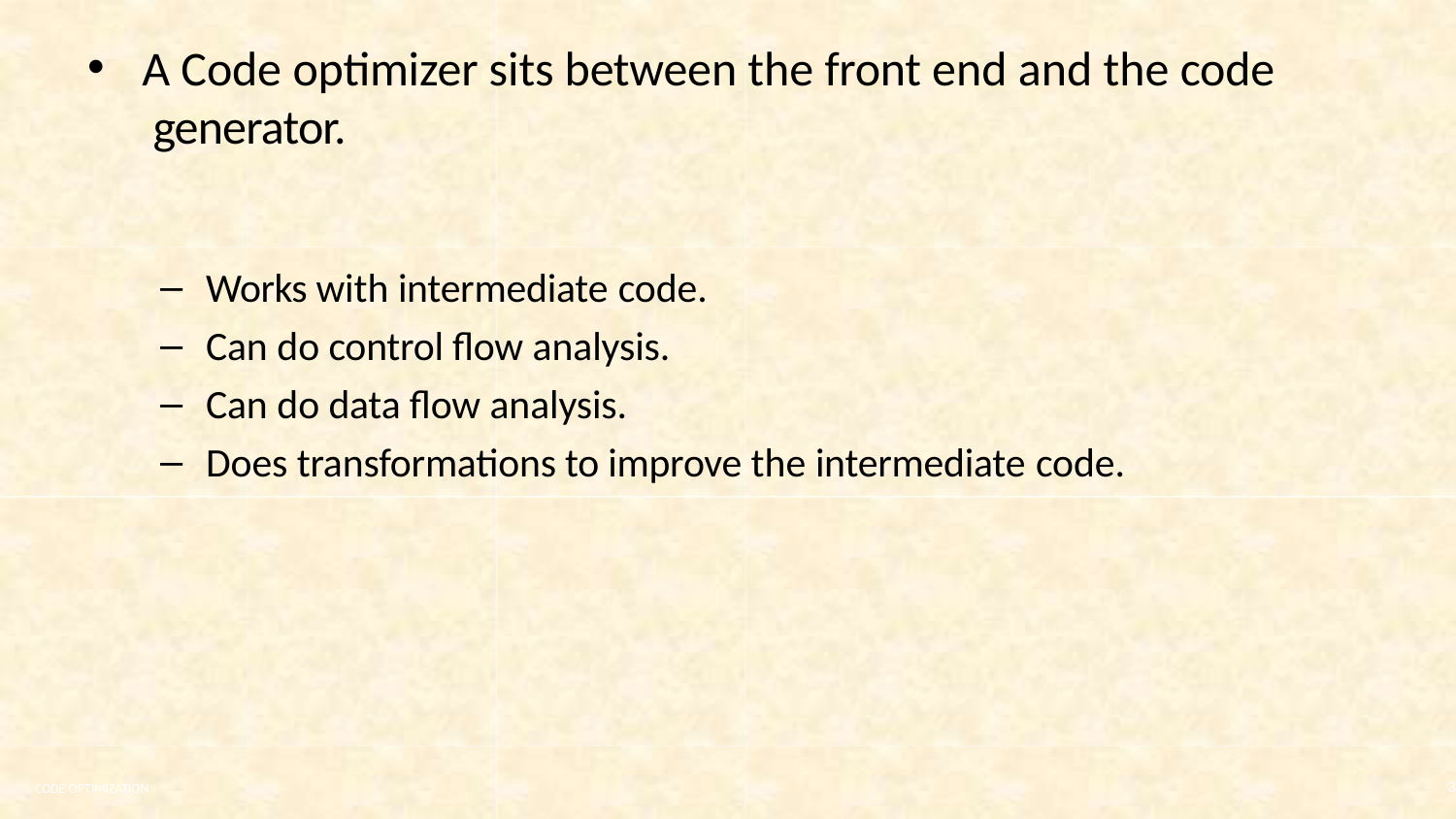

A Code optimizer sits between the front end and the code  generator.

Works with intermediate code.
Can do control flow analysis.
Can do data flow analysis.
Does transformations to improve the intermediate code.
code optimization
3